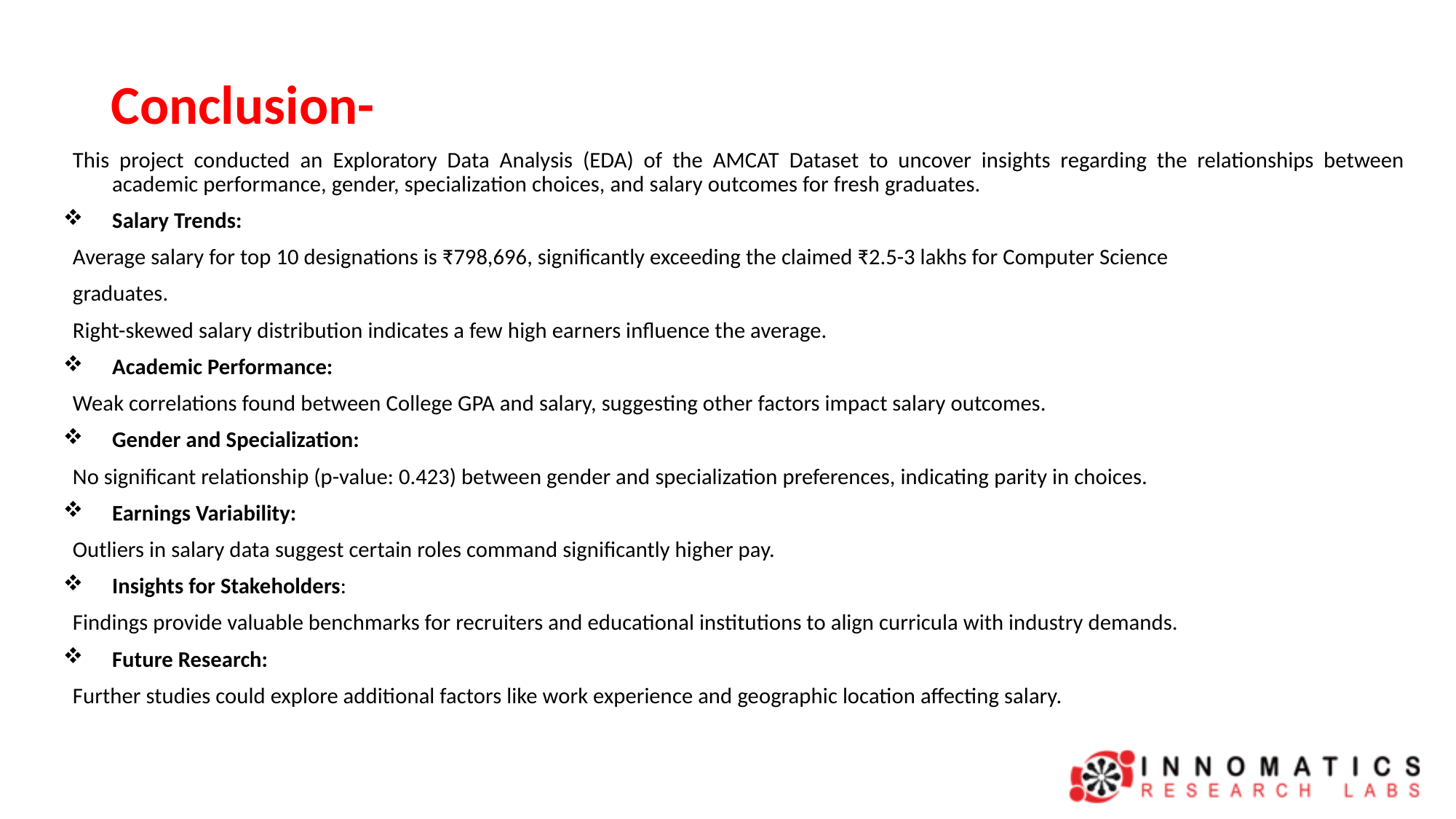

# Conclusion-
This project conducted an Exploratory Data Analysis (EDA) of the AMCAT Dataset to uncover insights regarding the relationships between academic performance, gender, specialization choices, and salary outcomes for fresh graduates.
Salary Trends:
Average salary for top 10 designations is ₹798,696, significantly exceeding the claimed ₹2.5-3 lakhs for Computer Science
graduates.
Right-skewed salary distribution indicates a few high earners influence the average.
Academic Performance:
Weak correlations found between College GPA and salary, suggesting other factors impact salary outcomes.
Gender and Specialization:
No significant relationship (p-value: 0.423) between gender and specialization preferences, indicating parity in choices.
Earnings Variability:
Outliers in salary data suggest certain roles command significantly higher pay.
Insights for Stakeholders:
Findings provide valuable benchmarks for recruiters and educational institutions to align curricula with industry demands.
Future Research:
Further studies could explore additional factors like work experience and geographic location affecting salary.